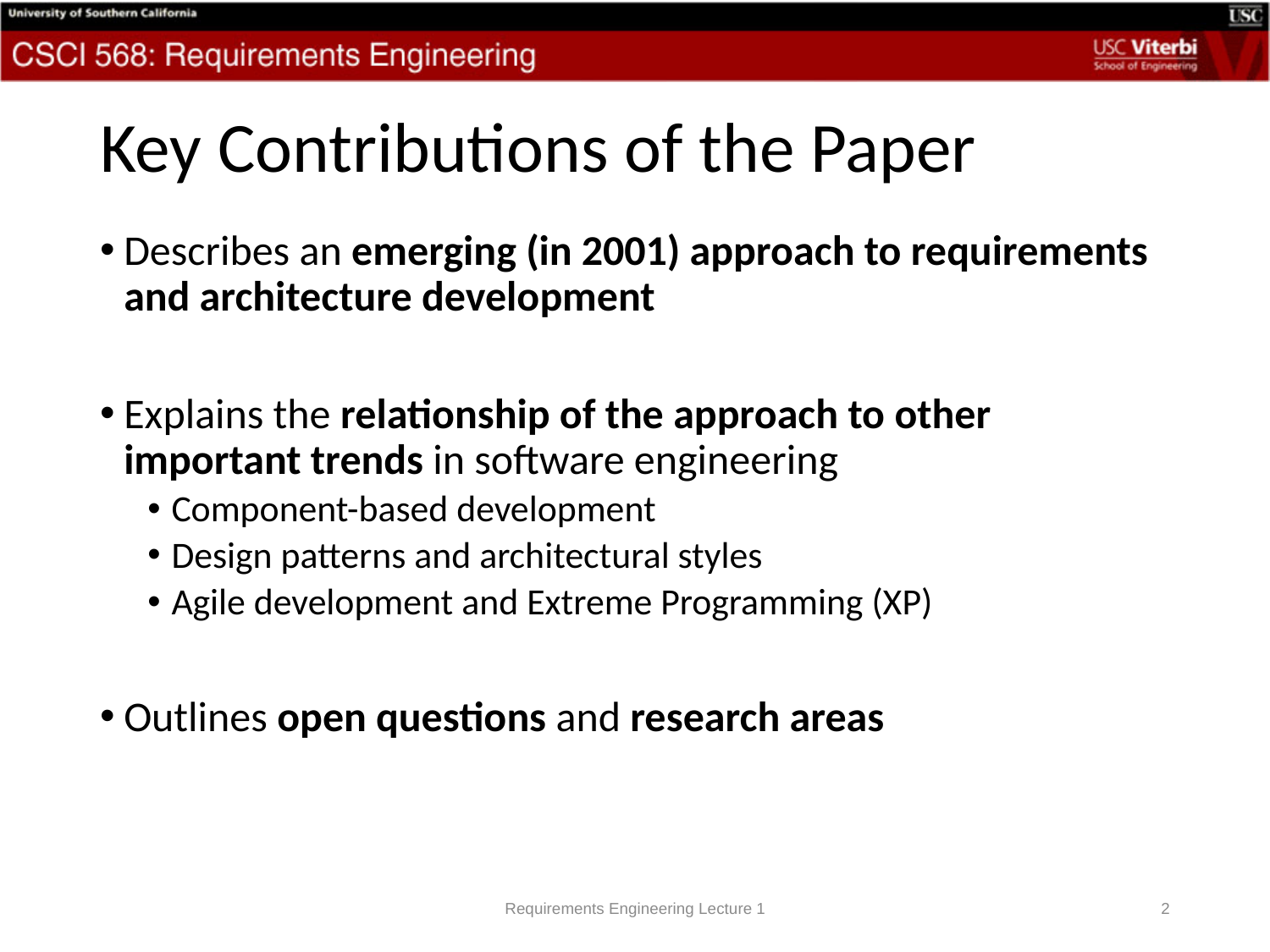

# Key Contributions of the Paper
Describes an emerging (in 2001) approach to requirements and architecture development

Explains the relationship of the approach to other important trends in software engineering
Component-based development
Design patterns and architectural styles
Agile development and Extreme Programming (XP)

Outlines open questions and research areas
Requirements Engineering Lecture 1
2